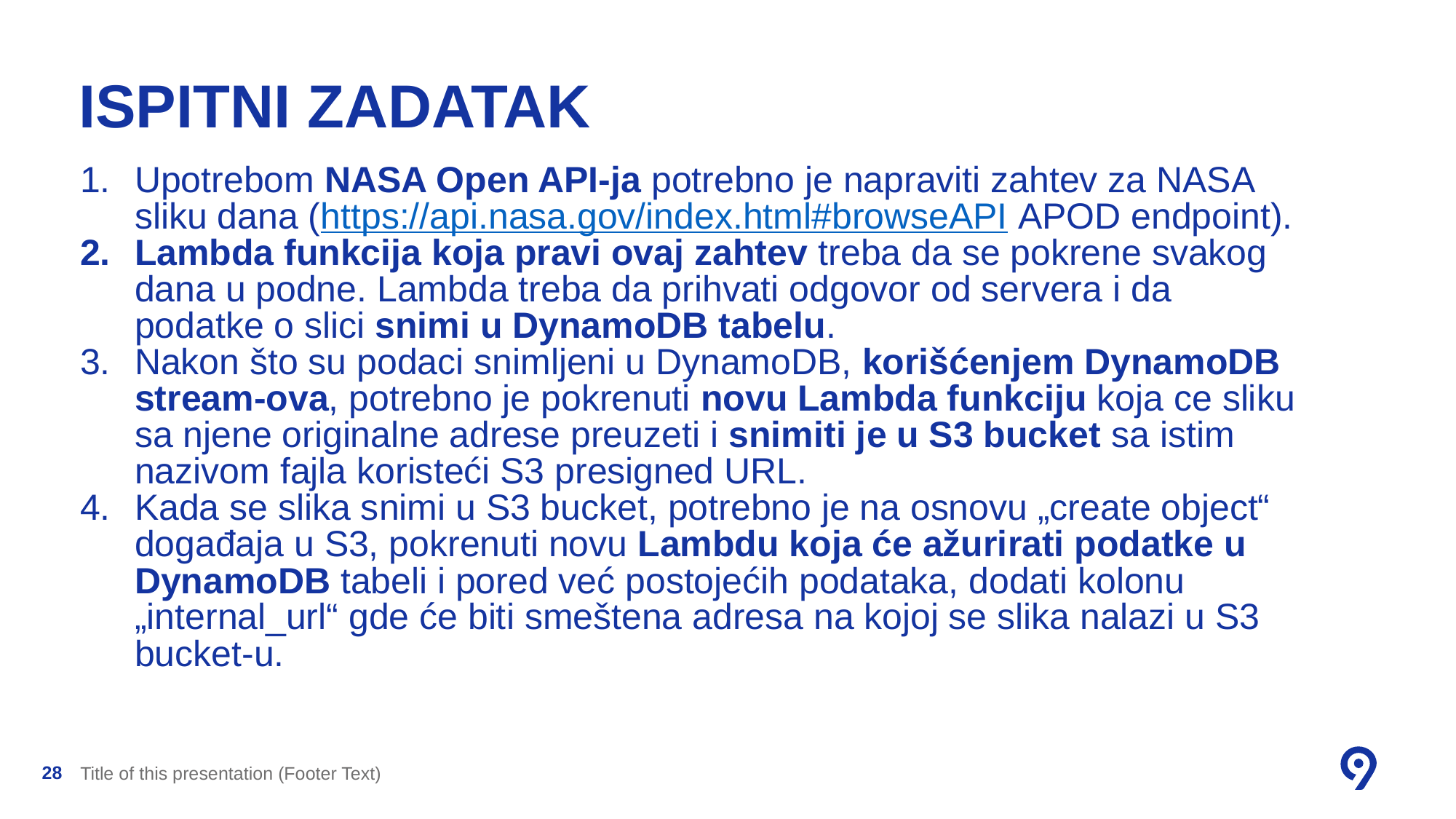

# Ispitni zadatak

Upotrebom NASA Open API-ja potrebno je napraviti zahtev za NASA sliku dana (https://api.nasa.gov/index.html#browseAPI APOD endpoint).
Lambda funkcija koja pravi ovaj zahtev treba da se pokrene svakog dana u podne. Lambda treba da prihvati odgovor od servera i da podatke o slici snimi u DynamoDB tabelu.
Nakon što su podaci snimljeni u DynamoDB, korišćenjem DynamoDB stream-ova, potrebno je pokrenuti novu Lambda funkciju koja ce sliku sa njene originalne adrese preuzeti i snimiti je u S3 bucket sa istim nazivom fajla koristeći S3 presigned URL.
Kada se slika snimi u S3 bucket, potrebno je na osnovu „create object“ događaja u S3, pokrenuti novu Lambdu koja će ažurirati podatke u DynamoDB tabeli i pored već postojećih podataka, dodati kolonu „internal_url“ gde će biti smeštena adresa na kojoj se slika nalazi u S3 bucket-u.

Title of this presentation (Footer Text)
28